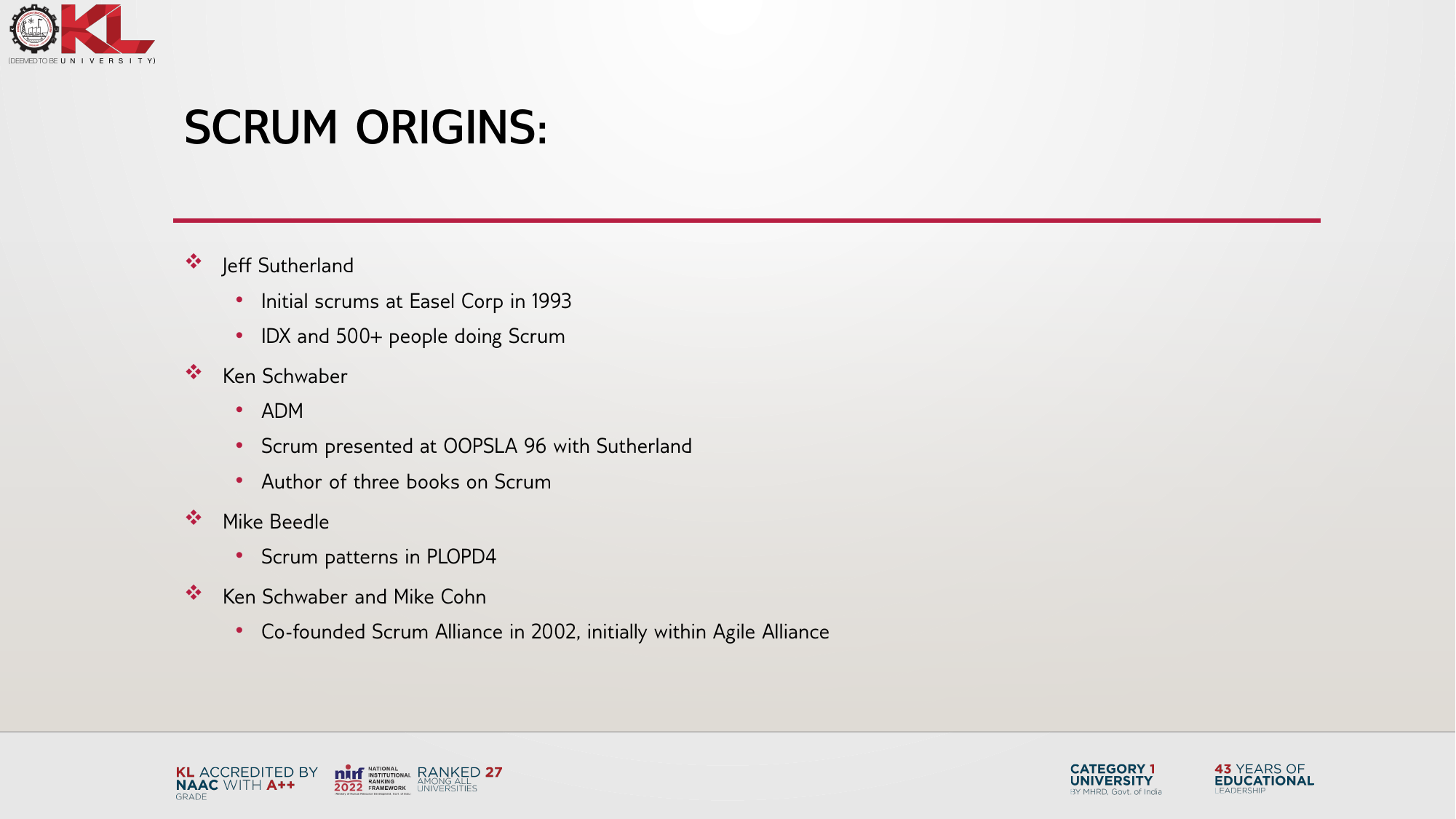

# Scrum Origins:
Jeff Sutherland
Initial scrums at Easel Corp in 1993
IDX and 500+ people doing Scrum
Ken Schwaber
ADM
Scrum presented at OOPSLA 96 with Sutherland
Author of three books on Scrum
Mike Beedle
Scrum patterns in PLOPD4
Ken Schwaber and Mike Cohn
Co-founded Scrum Alliance in 2002, initially within Agile Alliance

10